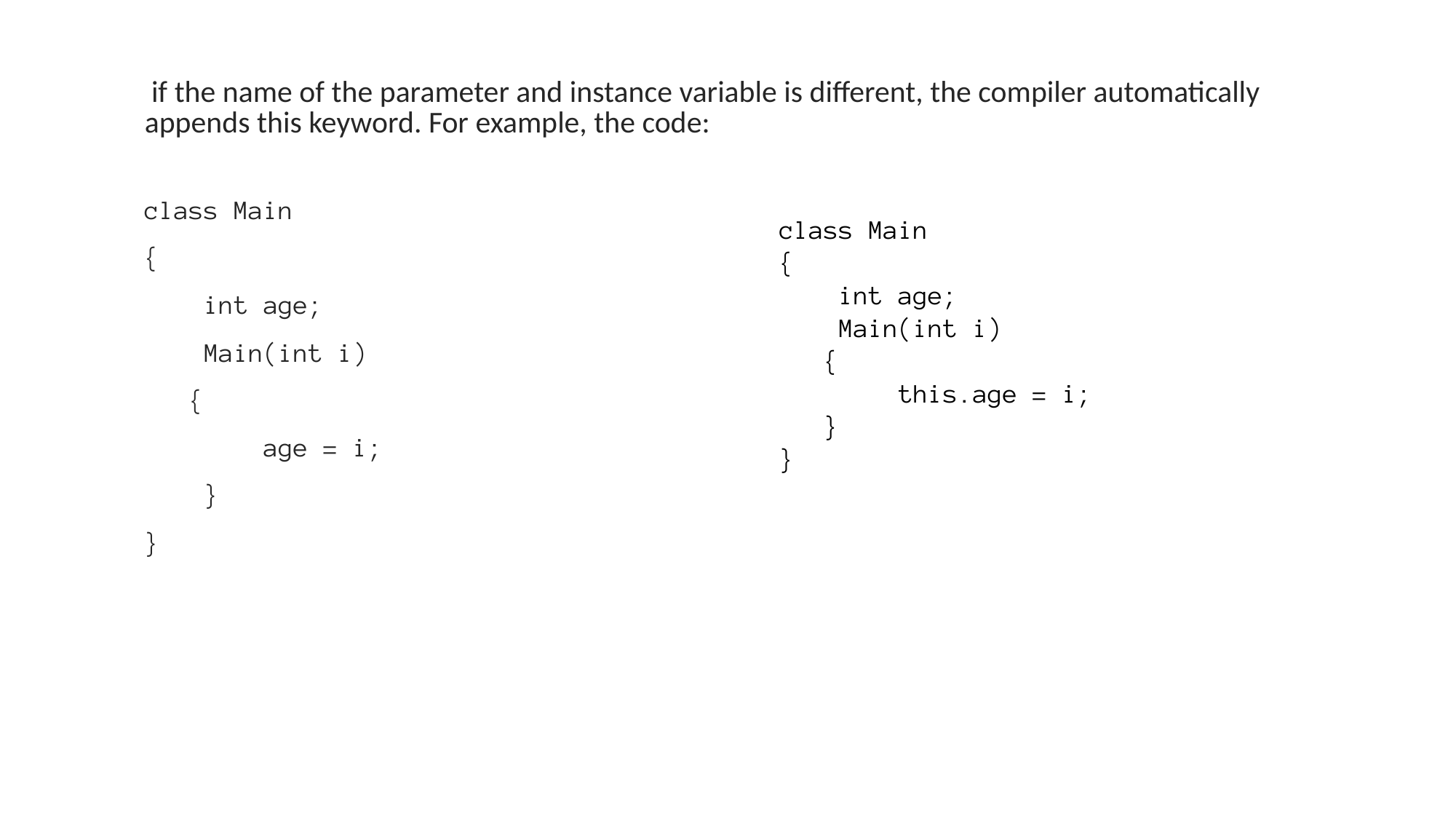

if the name of the parameter and instance variable is different, the compiler automatically appends this keyword. For example, the code:

class Main
{
    int age;
    Main(int i)
   {
        age = i;
    }
}

class Main
{
    int age;
    Main(int i)
   {
        this.age = i;
   }
}